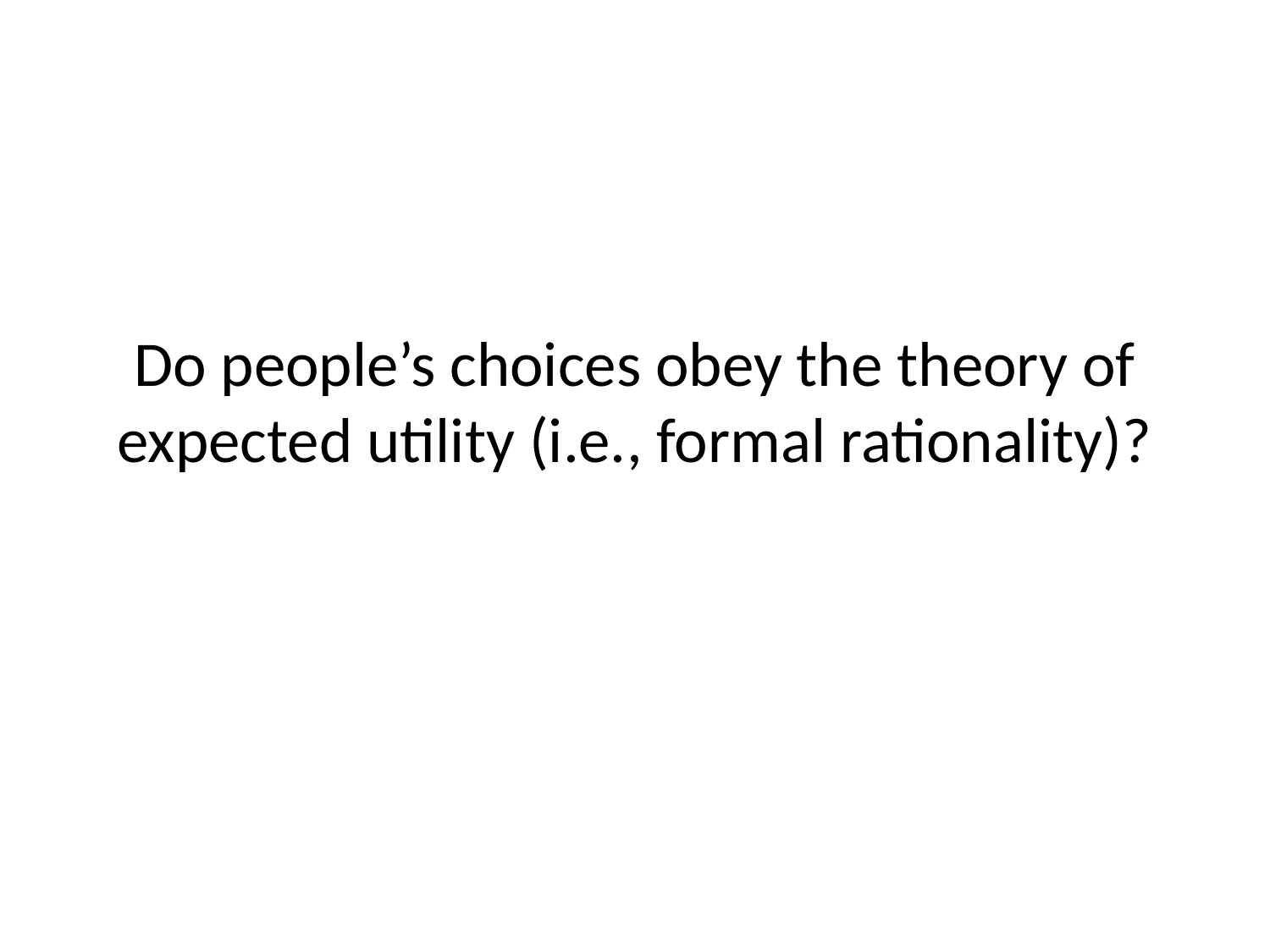

# Do people’s choices obey the theory of expected utility (i.e., formal rationality)?